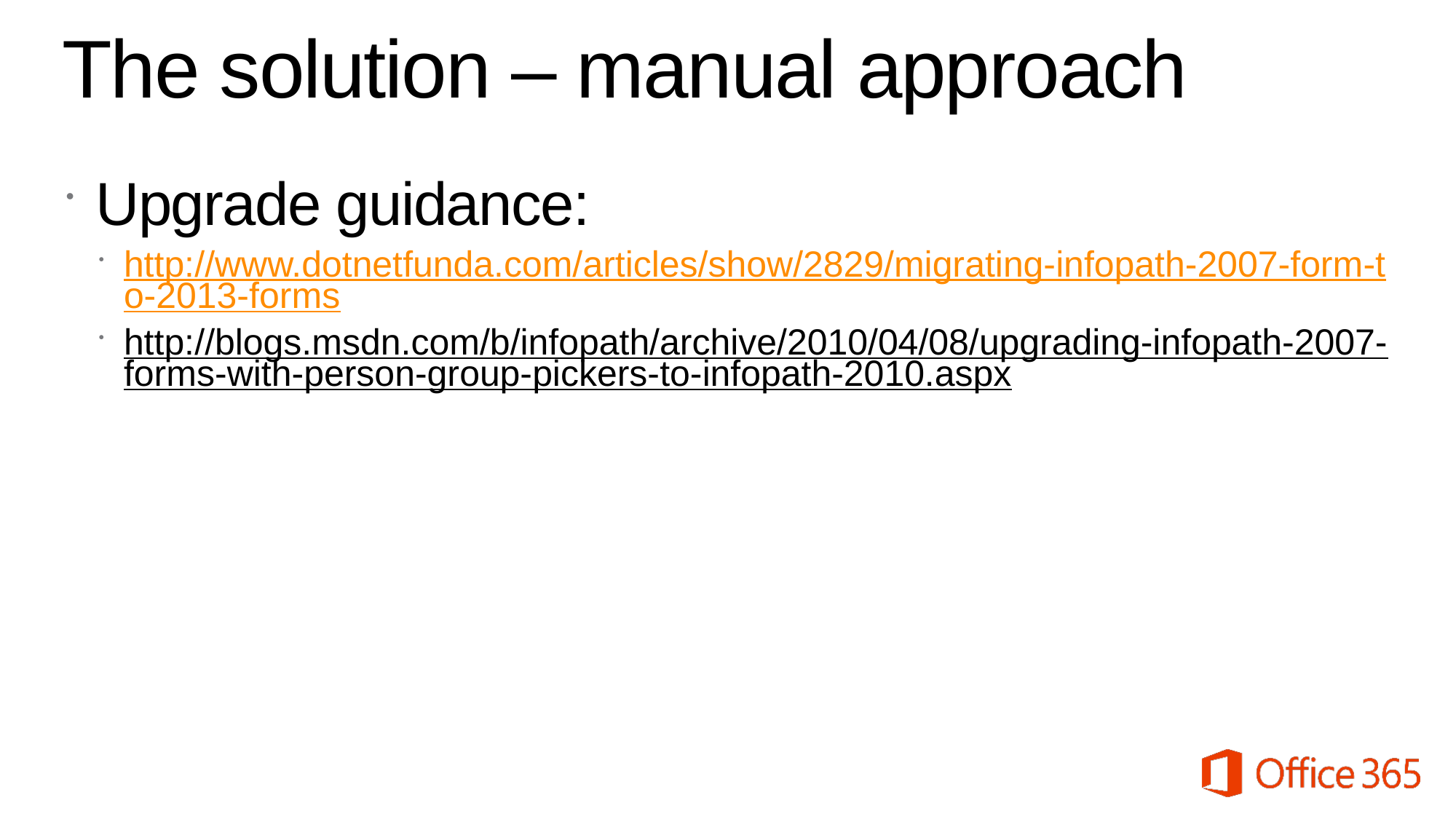

# The solution – manual approach
Upgrade guidance:
http://www.dotnetfunda.com/articles/show/2829/migrating-infopath-2007-form-to-2013-forms
http://blogs.msdn.com/b/infopath/archive/2010/04/08/upgrading-infopath-2007-forms-with-person-group-pickers-to-infopath-2010.aspx